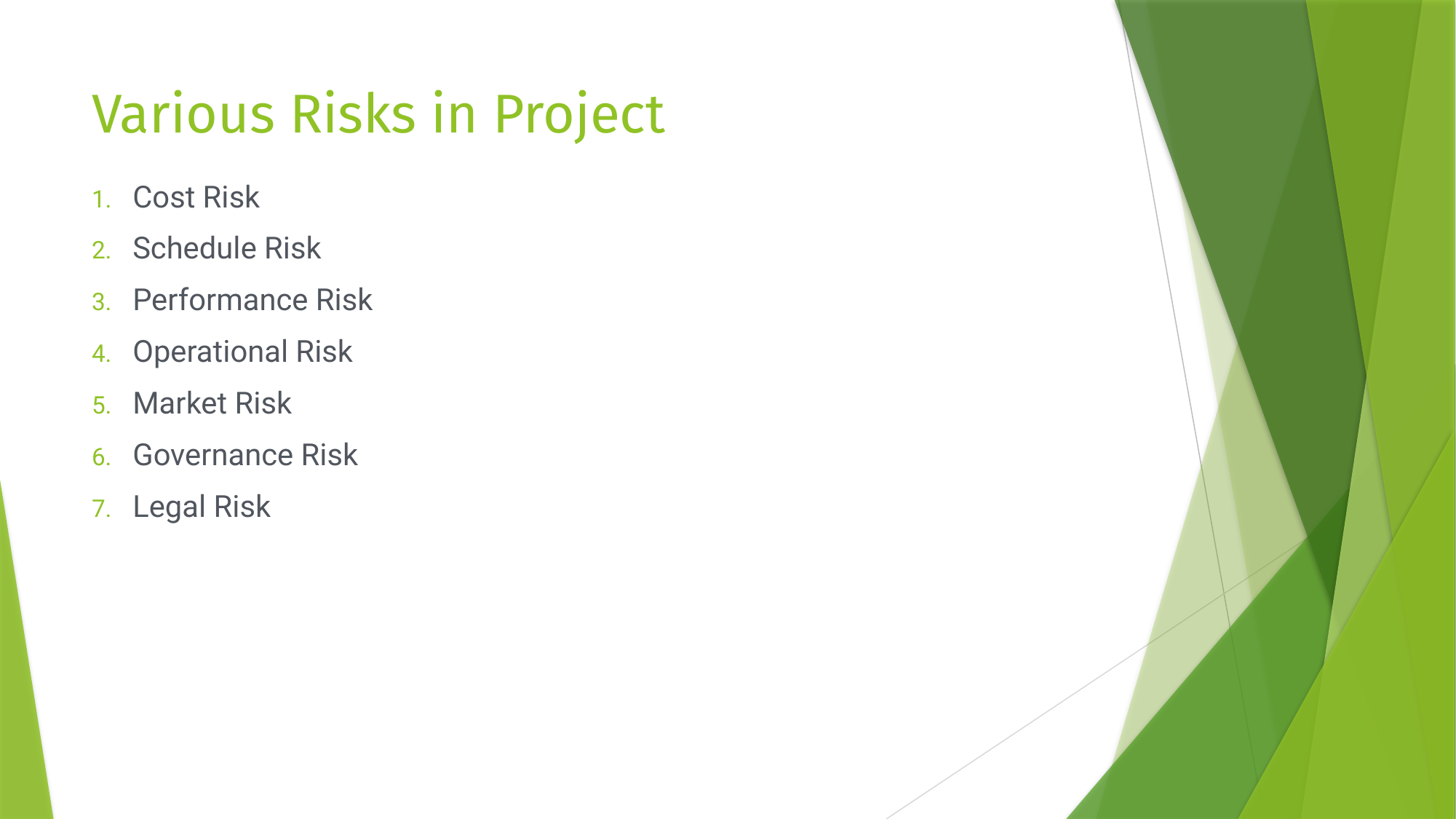

# Various Risks in Project
Cost Risk
Schedule Risk
Performance Risk
Operational Risk
Market Risk
Governance Risk
Legal Risk